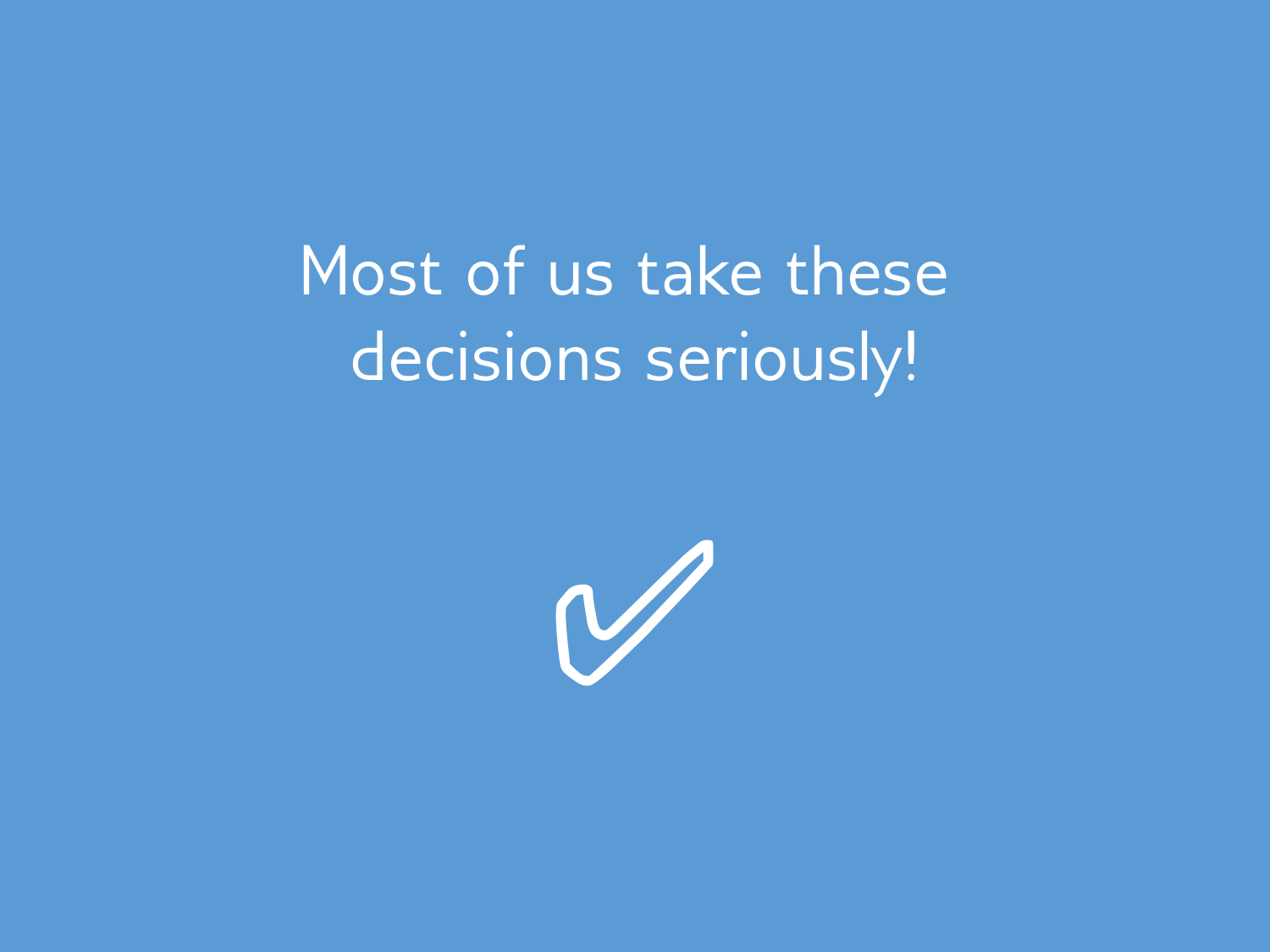

Most of us take these
decisions seriously!

✅